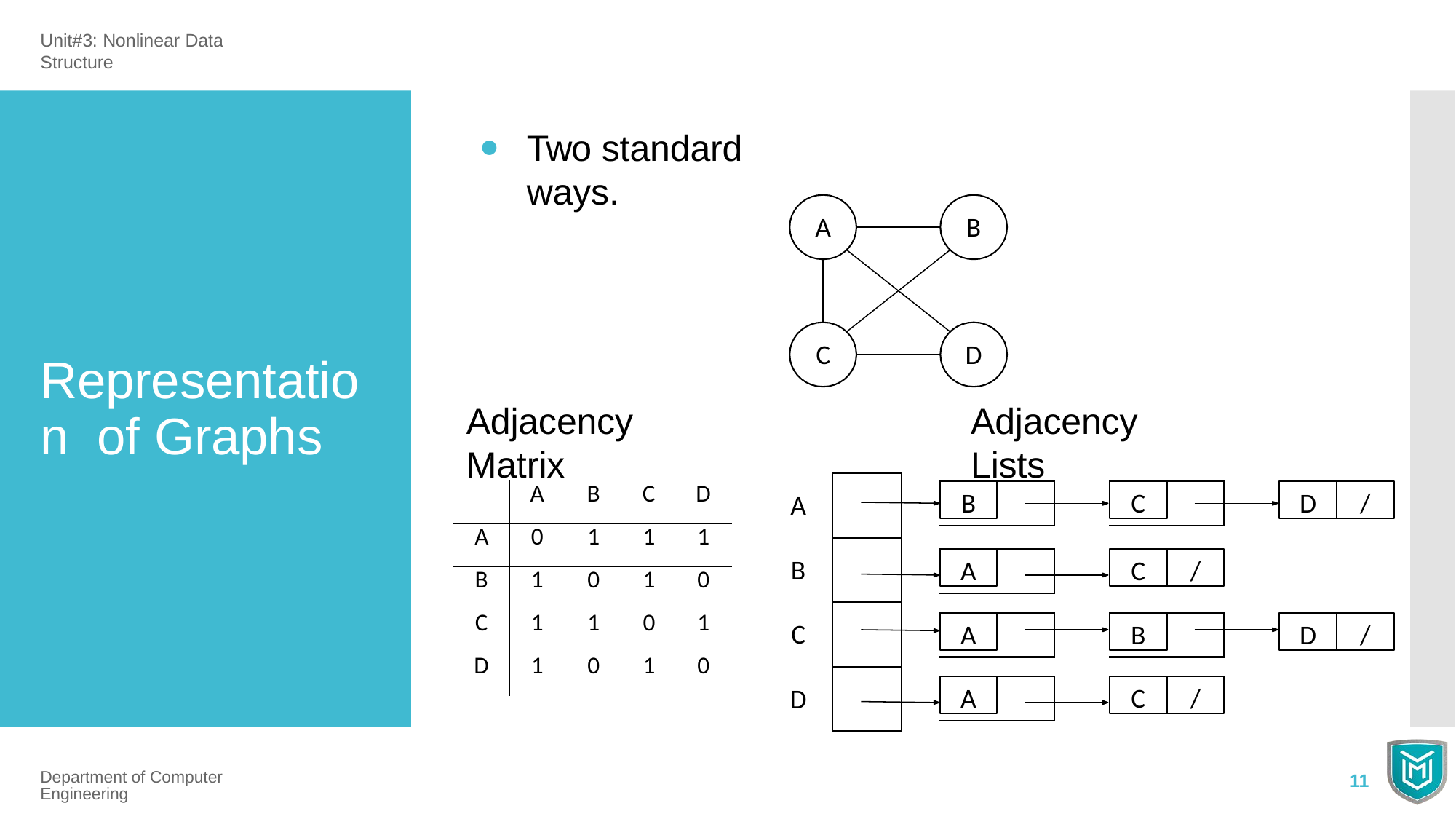

Unit#3: Nonlinear Data Structure
Two standard ways.

A
B

C
D
Representation  of Graphs
Adjacency Matrix
Adjacency Lists

|  | A | B | C | D |
| --- | --- | --- | --- | --- |
| A | 0 | 1 | 1 | 1 |
| B | 1 | 0 | 1 | 0 |
| C | 1 | 1 | 0 | 1 |
| D | 1 | 0 | 1 | 0 |

B
C
D
/
A

A
C
/
B

A
B
D
/
C

A
C
/
D
Department of Computer Engineering
11